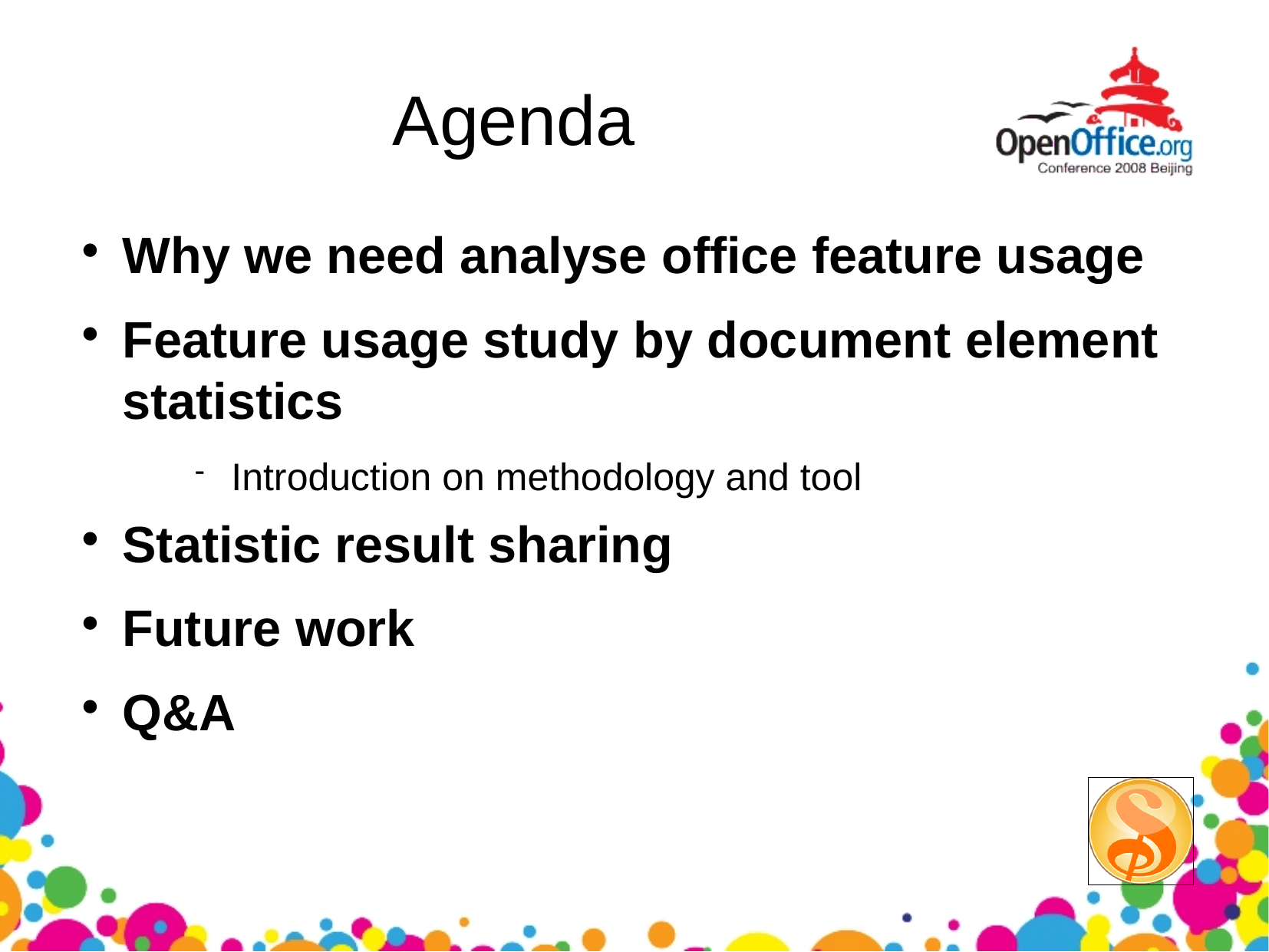

Agenda
Why we need analyse office feature usage
Feature usage study by document element statistics
Introduction on methodology and tool
Statistic result sharing
Future work
Q&A